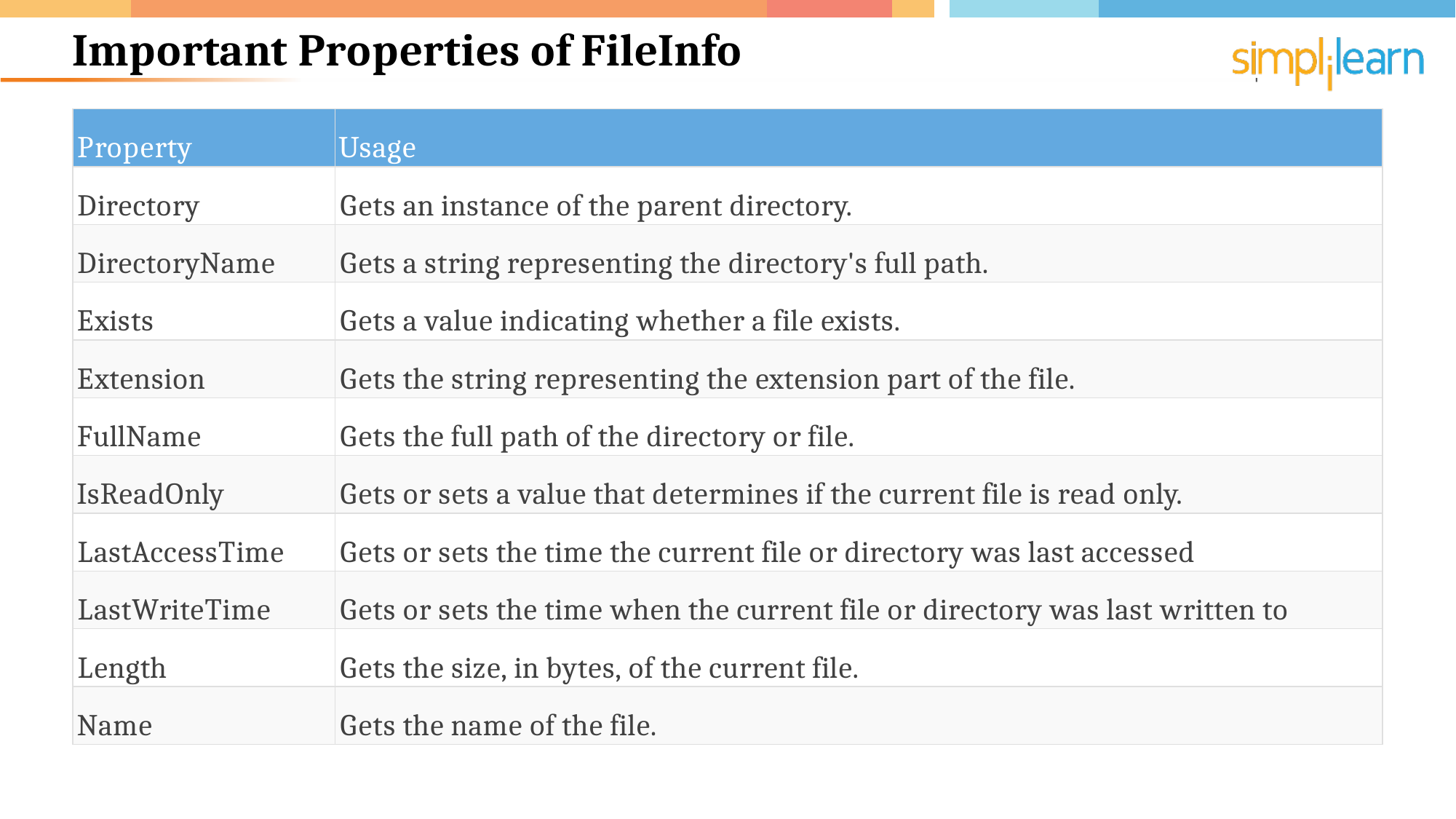

# Important Properties of FileInfo
| Property | Usage |
| --- | --- |
| Directory | Gets an instance of the parent directory. |
| DirectoryName | Gets a string representing the directory's full path. |
| Exists | Gets a value indicating whether a file exists. |
| Extension | Gets the string representing the extension part of the file. |
| FullName | Gets the full path of the directory or file. |
| IsReadOnly | Gets or sets a value that determines if the current file is read only. |
| LastAccessTime | Gets or sets the time the current file or directory was last accessed |
| LastWriteTime | Gets or sets the time when the current file or directory was last written to |
| Length | Gets the size, in bytes, of the current file. |
| Name | Gets the name of the file. |